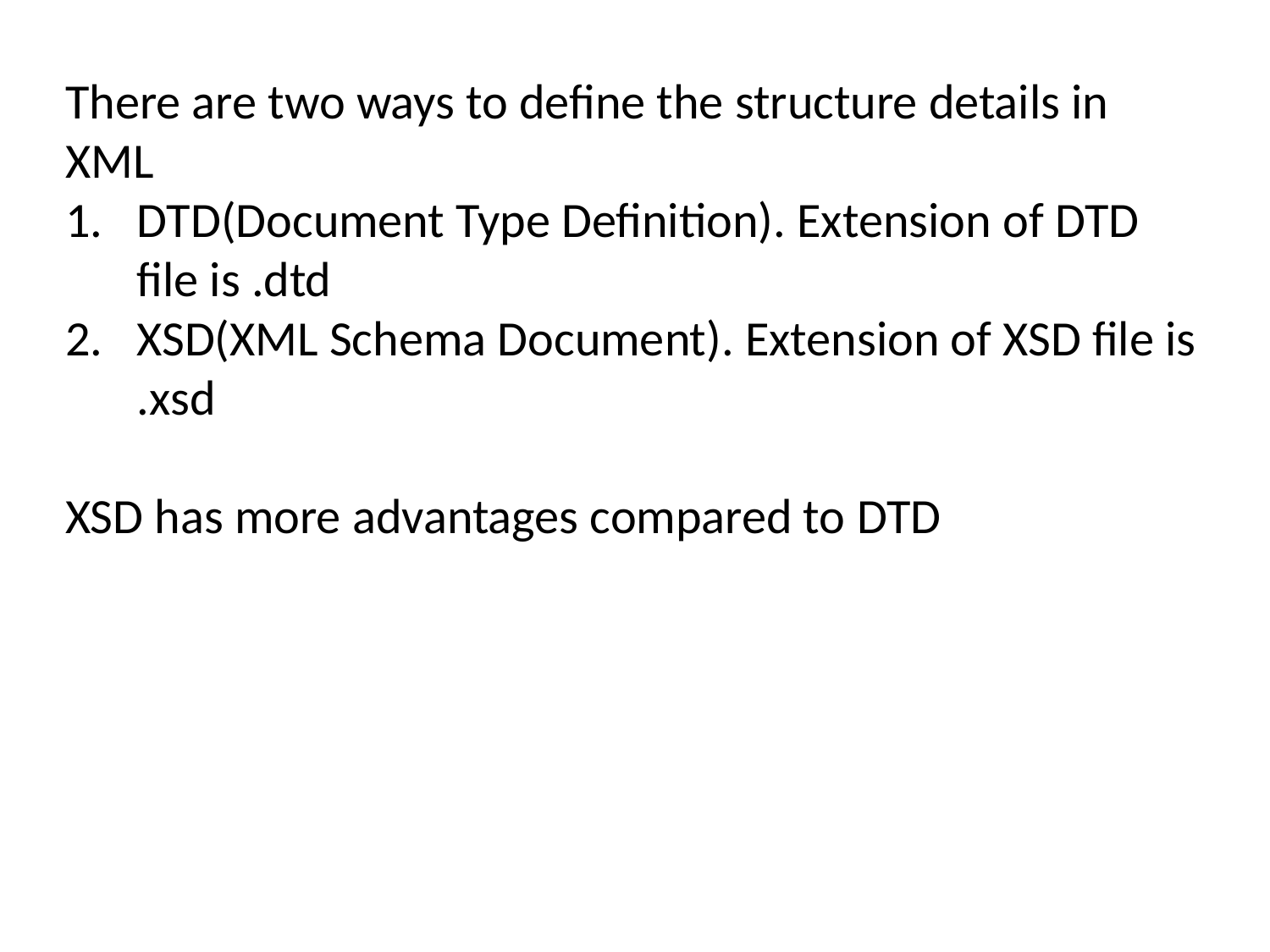

There are two ways to define the structure details in XML
DTD(Document Type Definition). Extension of DTD file is .dtd
XSD(XML Schema Document). Extension of XSD file is .xsd

XSD has more advantages compared to DTD